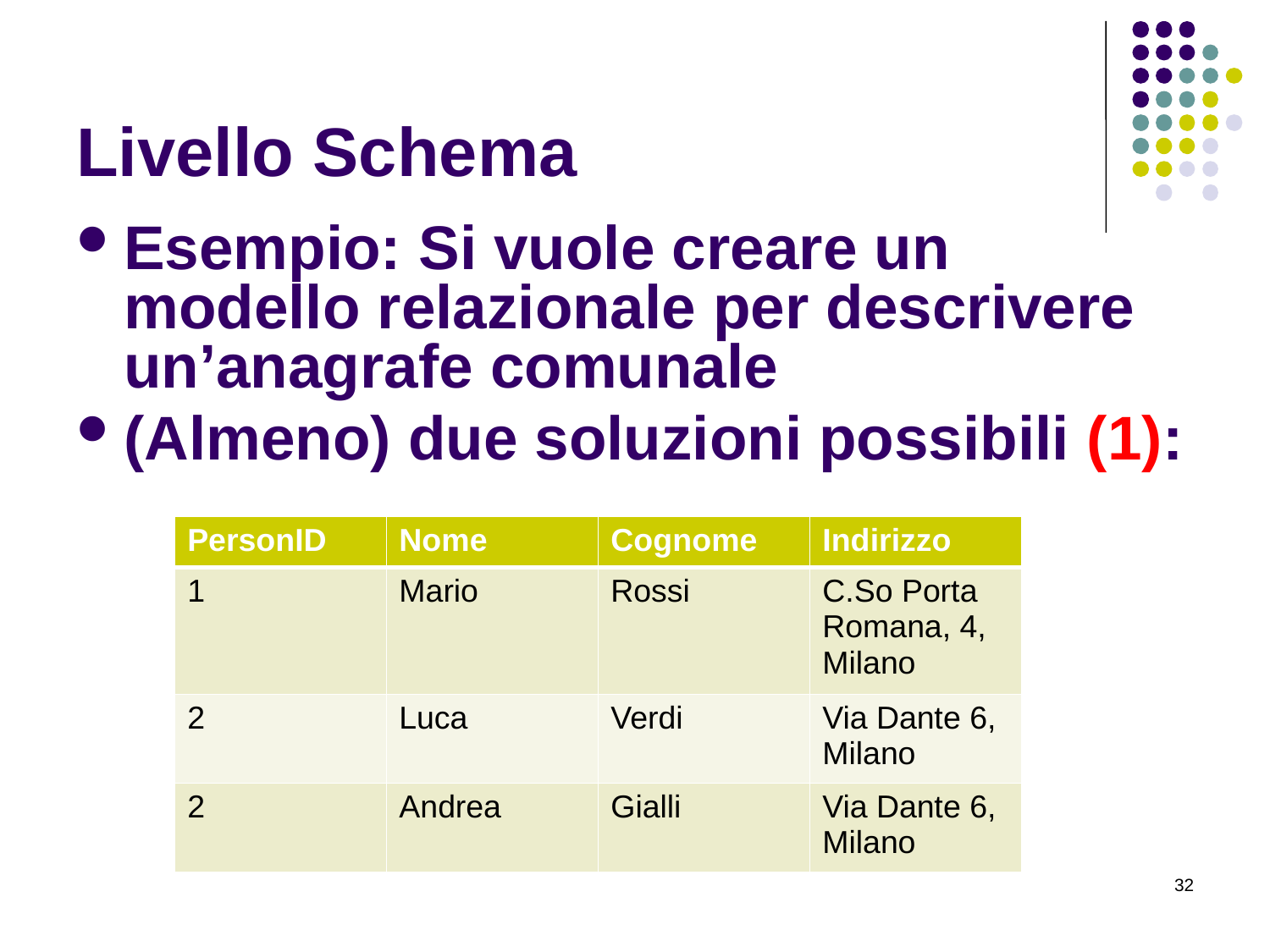

# Livello Schema
Esempio: Si vuole creare un modello relazionale per descrivere un’anagrafe comunale
(Almeno) due soluzioni possibili (1):

| PersonID | Nome | Cognome | Indirizzo |
| --- | --- | --- | --- |
| 1 | Mario | Rossi | C.So Porta Romana, 4, Milano |
| 2 | Luca | Verdi | Via Dante 6, Milano |
| 2 | Andrea | Gialli | Via Dante 6, Milano |
32